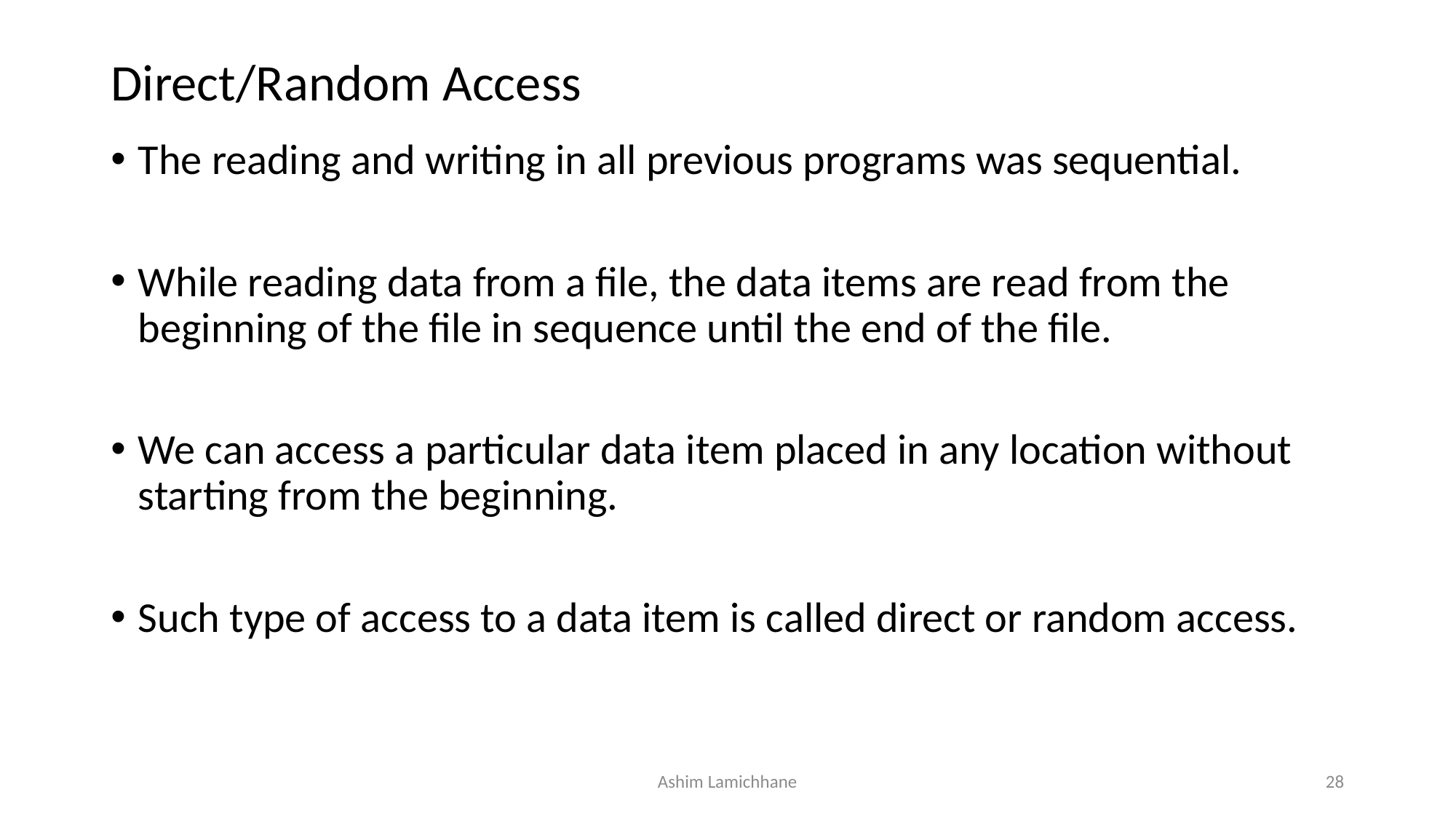

# Direct/Random Access
The reading and writing in all previous programs was sequential.

While reading data from a file, the data items are read from the beginning of the file in sequence until the end of the file.

We can access a particular data item placed in any location without starting from the beginning.

Such type of access to a data item is called direct or random access.
Ashim Lamichhane
28